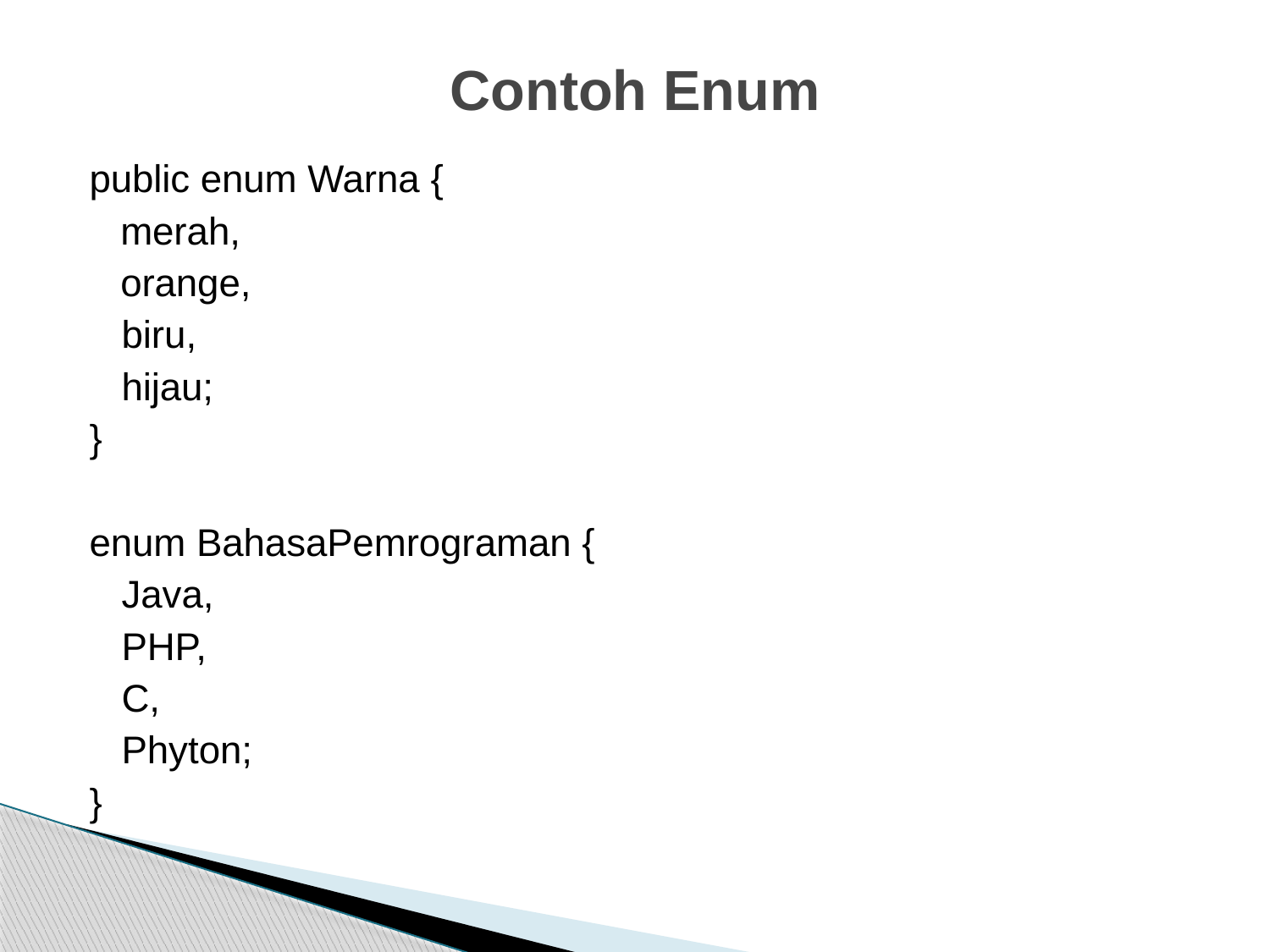

# Contoh Enum
public enum Warna {
	merah,
  	orange,
   biru,
   hijau;
}

enum BahasaPemrograman {
   Java,
   PHP,
   C,
   Phyton;
}